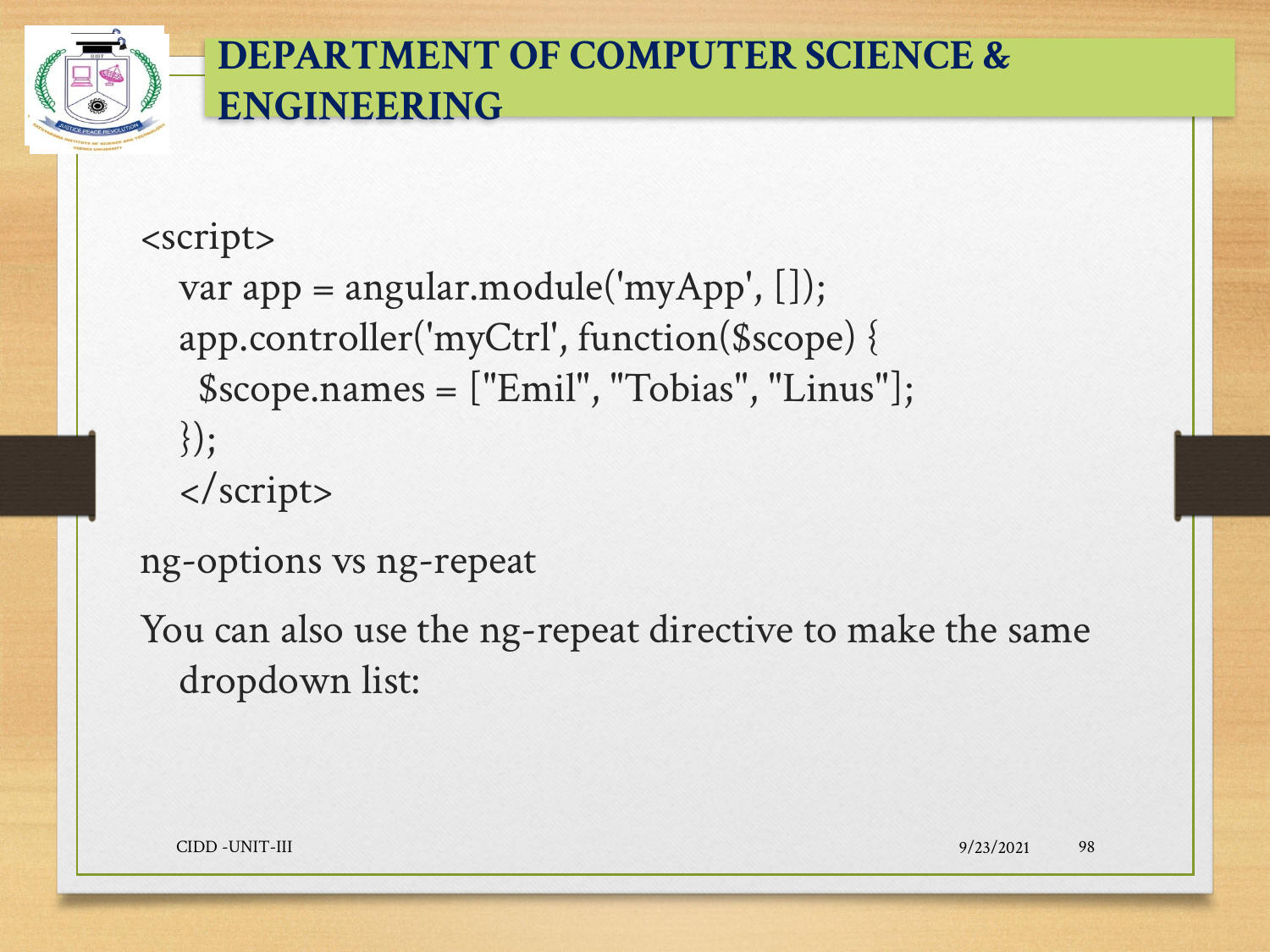

#
<script>
var app = angular.module('myApp', []);
app.controller('myCtrl', function($scope) {
  $scope.names = ["Emil", "Tobias", "Linus"];
});
</script>
ng-options vs ng-repeat
You can also use the ng-repeat directive to make the same dropdown list:

CIDD -UNIT-III
9/23/2021
98